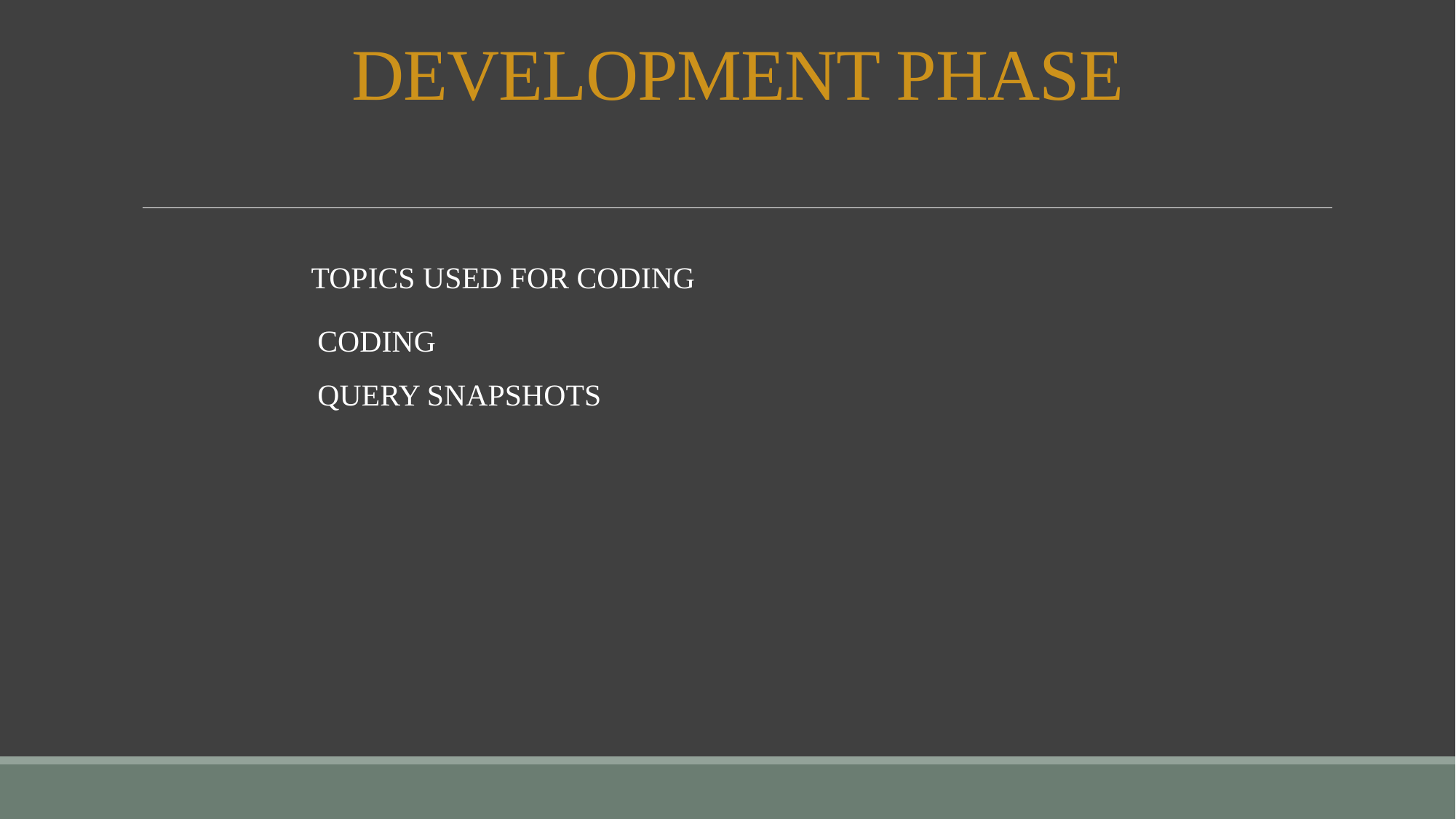

# DEVELOPMENT PHASE
         TOPICS USED FOR CODING
                       CODING
                       QUERY SNAPSHOTS